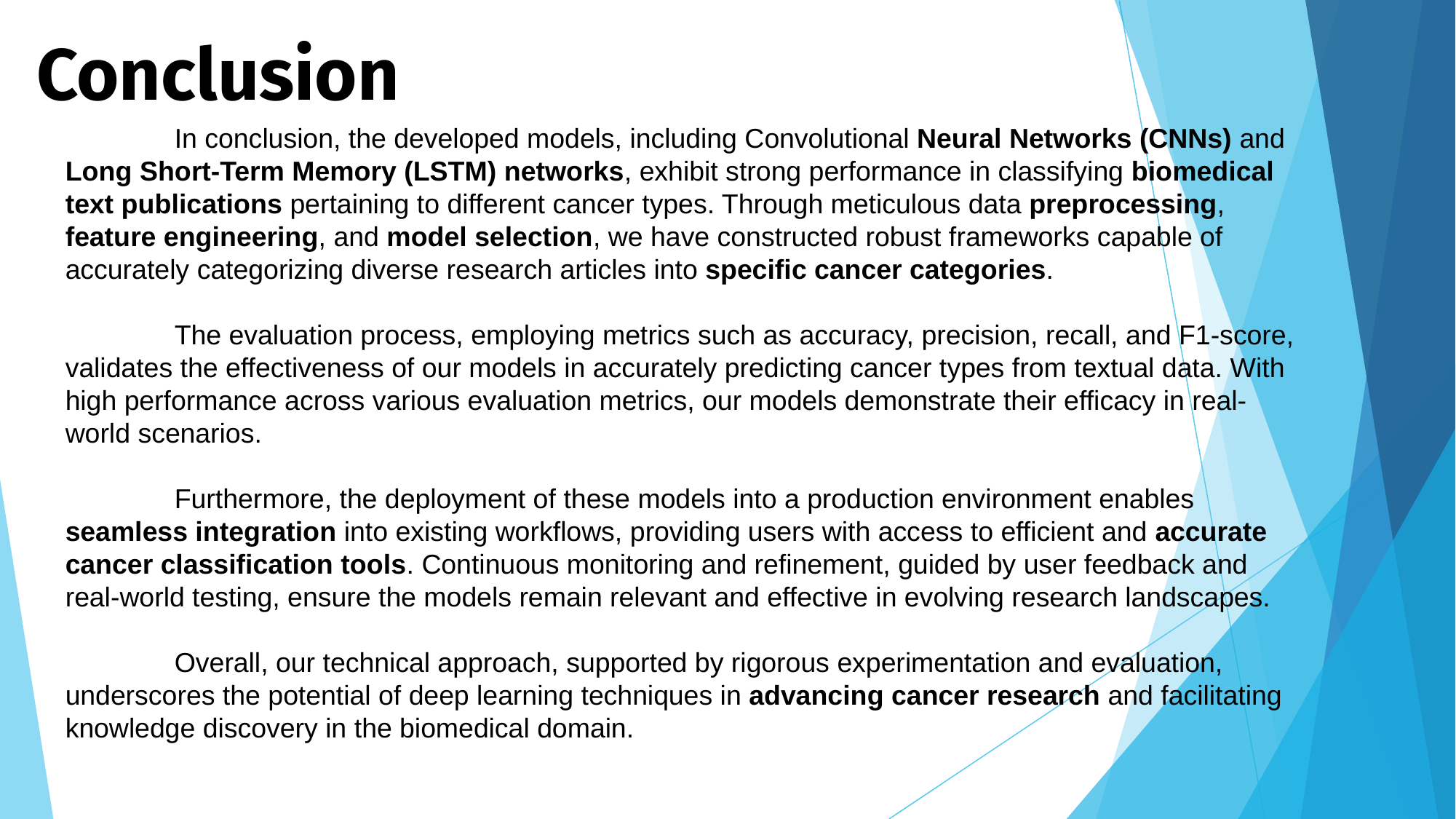

# Conclusion
	In conclusion, the developed models, including Convolutional Neural Networks (CNNs) and Long Short-Term Memory (LSTM) networks, exhibit strong performance in classifying biomedical text publications pertaining to different cancer types. Through meticulous data preprocessing, feature engineering, and model selection, we have constructed robust frameworks capable of accurately categorizing diverse research articles into specific cancer categories.

	The evaluation process, employing metrics such as accuracy, precision, recall, and F1-score, validates the effectiveness of our models in accurately predicting cancer types from textual data. With high performance across various evaluation metrics, our models demonstrate their efficacy in real-world scenarios.

	Furthermore, the deployment of these models into a production environment enables seamless integration into existing workflows, providing users with access to efficient and accurate cancer classification tools. Continuous monitoring and refinement, guided by user feedback and real-world testing, ensure the models remain relevant and effective in evolving research landscapes.

	Overall, our technical approach, supported by rigorous experimentation and evaluation, underscores the potential of deep learning techniques in advancing cancer research and facilitating knowledge discovery in the biomedical domain.